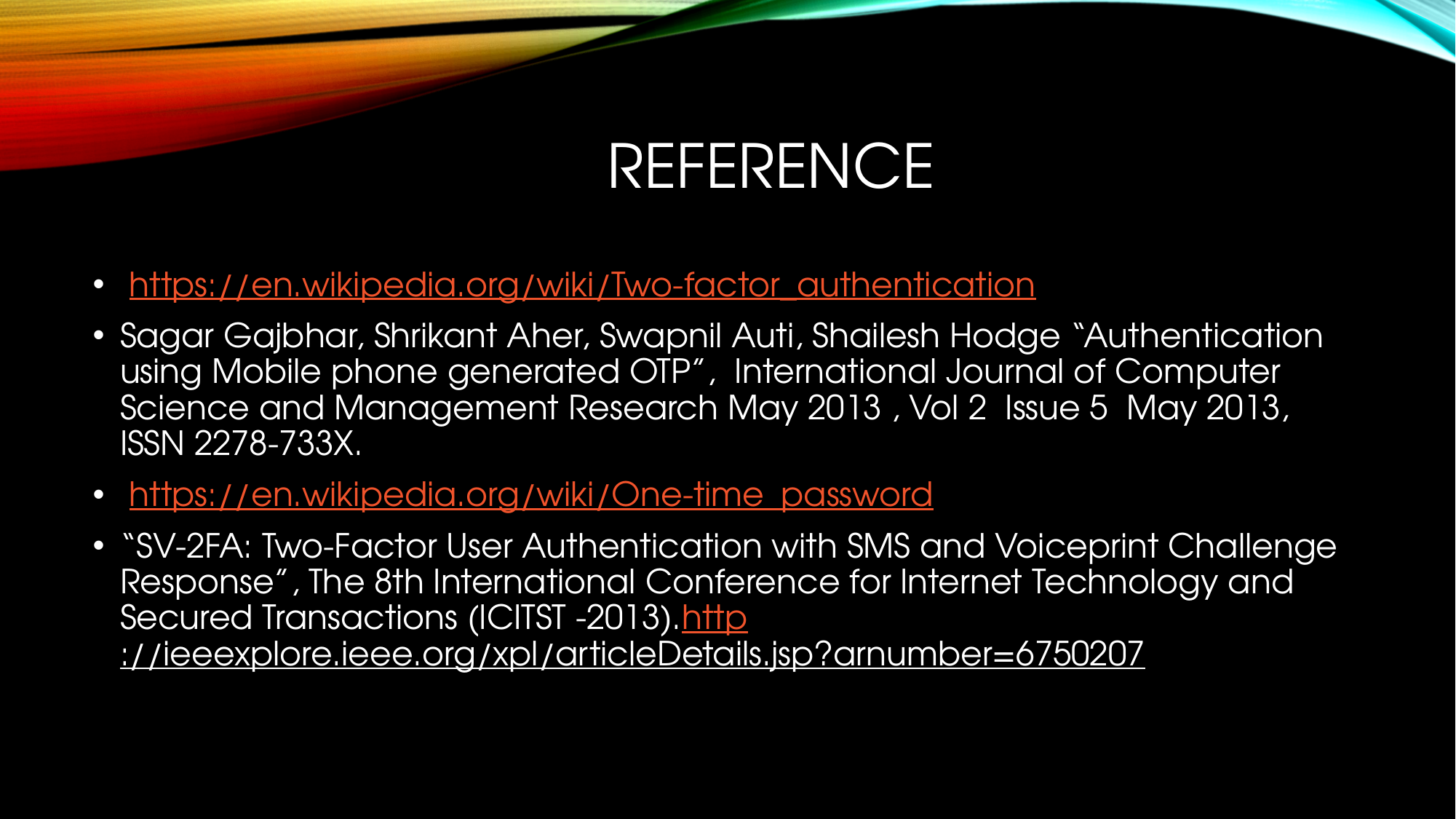

# REFERENCE
 https://en.wikipedia.org/wiki/Two-factor_authentication
Sagar Gajbhar, Shrikant Aher, Swapnil Auti, Shailesh Hodge “Authentication using Mobile phone generated OTP”,  International Journal of Computer Science and Management Research May 2013 , Vol 2  Issue 5  May 2013, ISSN 2278-733X.
 https://en.wikipedia.org/wiki/One-time_password
“SV-2FA: Two-Factor User Authentication with SMS and Voiceprint Challenge Response”, The 8th International Conference for Internet Technology and Secured Transactions (ICITST -2013).http://ieeexplore.ieee.org/xpl/articleDetails.jsp?arnumber=6750207